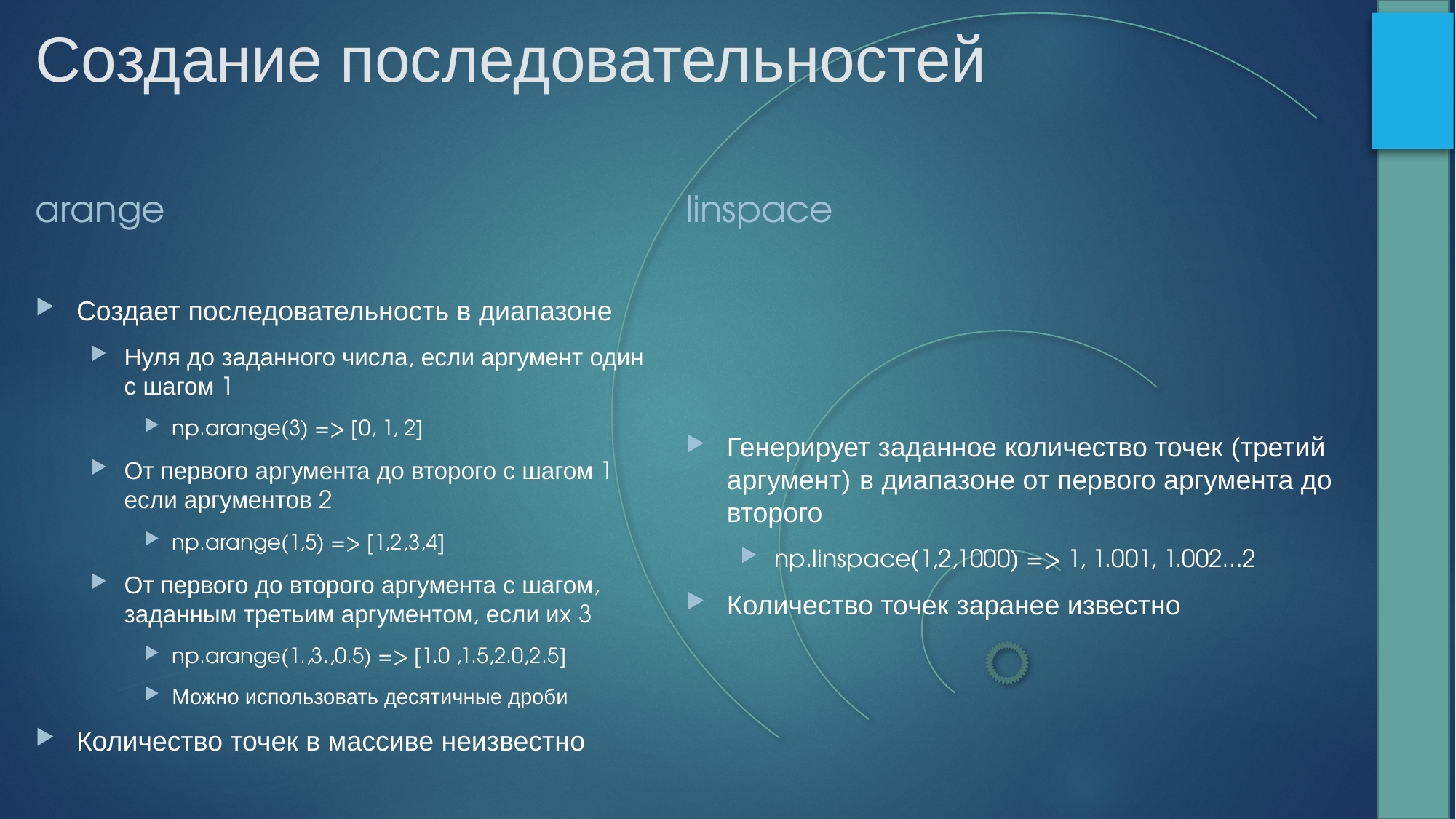

# Создание последовательностей
arange
linspace
Создает последовательность в диапазоне
Нуля до заданного числа, если аргумент один с шагом 1
np.arange(3) => [0, 1, 2]
От первого аргумента до второго с шагом 1 если аргументов 2
np.arange(1,5) => [1,2,3,4]
От первого до второго аргумента с шагом, заданным третьим аргументом, если их 3
np.arange(1.,3.,0.5) => [1.0 ,1.5,2.0,2.5]
Можно использовать десятичные дроби
Количество точек в массиве неизвестно
Генерирует заданное количество точек (третий аргумент) в диапазоне от первого аргумента до второго
np.linspace(1,2,1000) => 1, 1.001, 1.002…2
Количество точек заранее известно